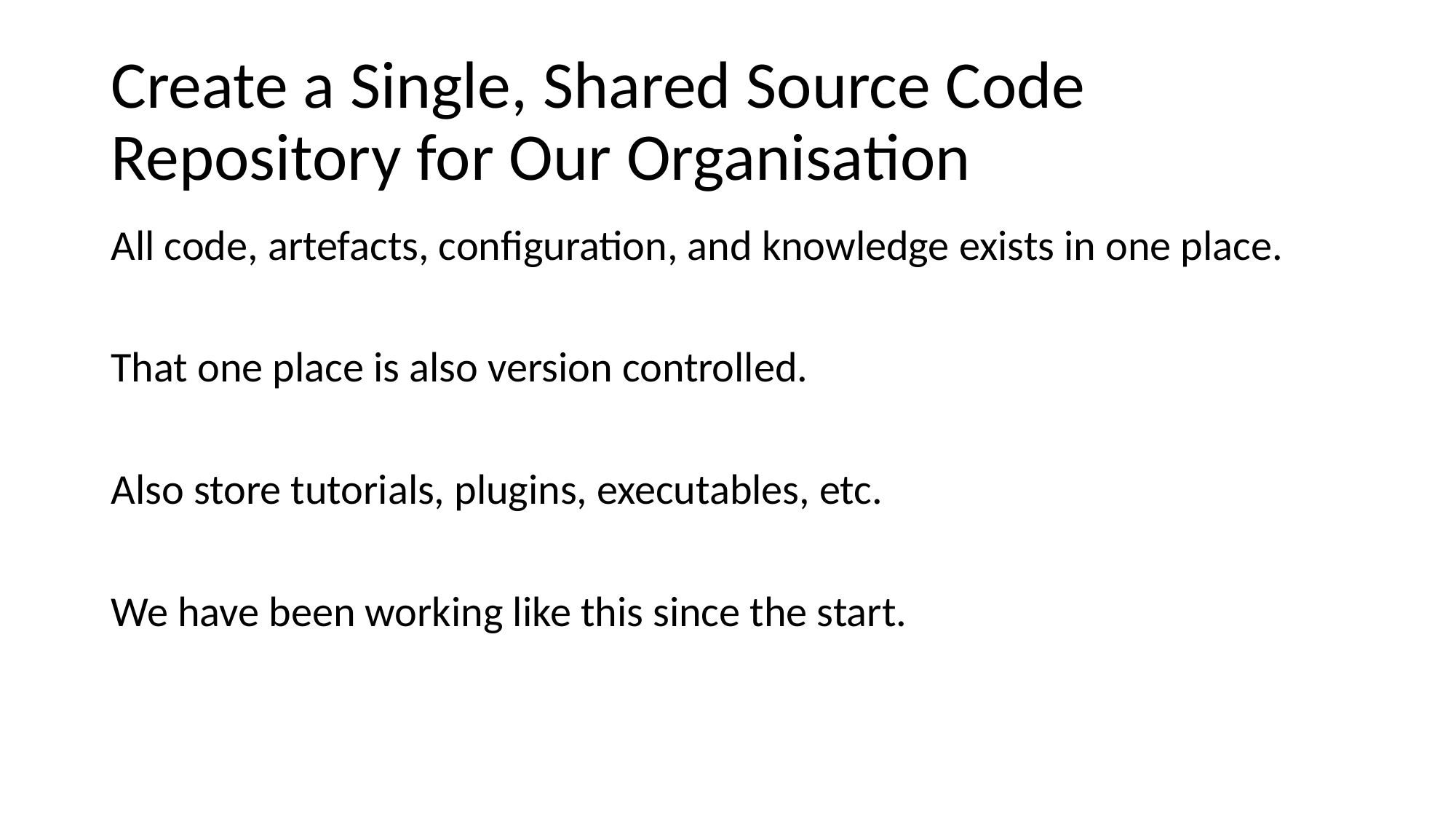

# Create a Single, Shared Source Code Repository for Our Organisation
All code, artefacts, configuration, and knowledge exists in one place.

That one place is also version controlled.

Also store tutorials, plugins, executables, etc.

We have been working like this since the start.